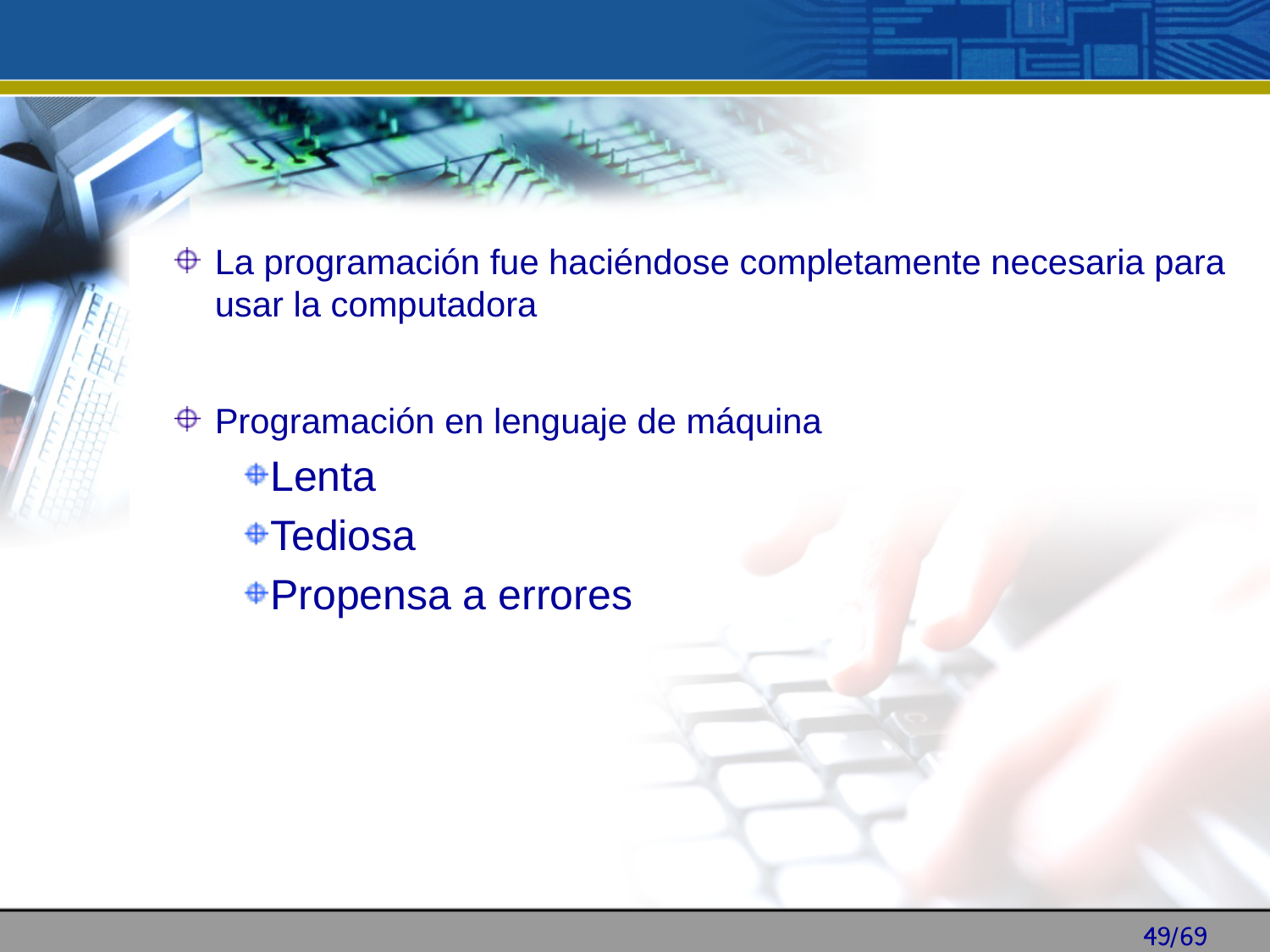

La programación fue haciéndose completamente necesaria para usar la computadora

Programación en lenguaje de máquina
Lenta
Tediosa
Propensa a errores